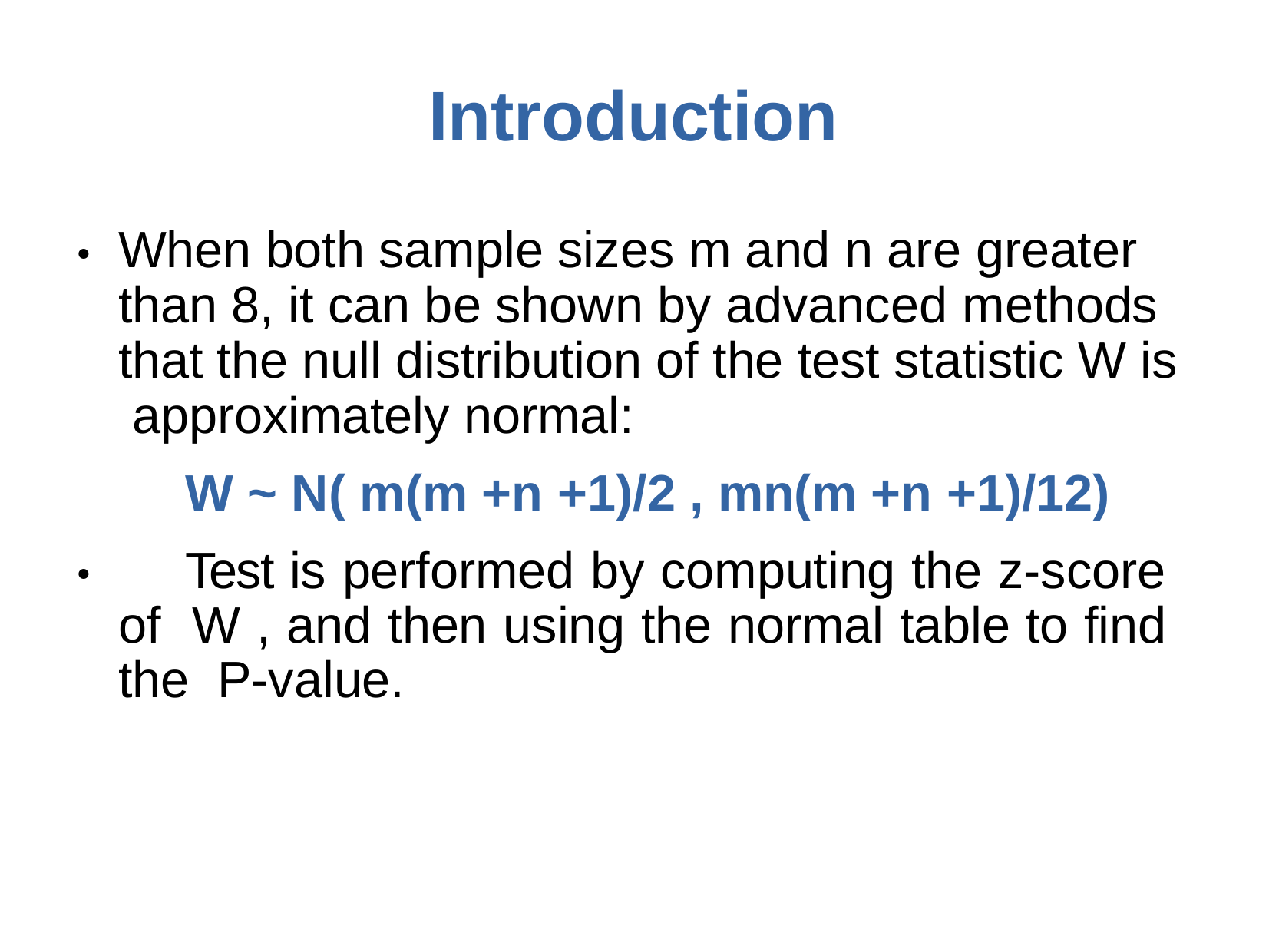

# Introduction
When both sample sizes m and n are greater  than 8, it can be shown by advanced methods  that the null distribution of the test statistic W is  approximately normal:
W ~ N( m(m +n +1)/2 , mn(m +n +1)/12)
Test is performed by computing the z-score of  W , and then using the normal table to find the  P-value.
●
●